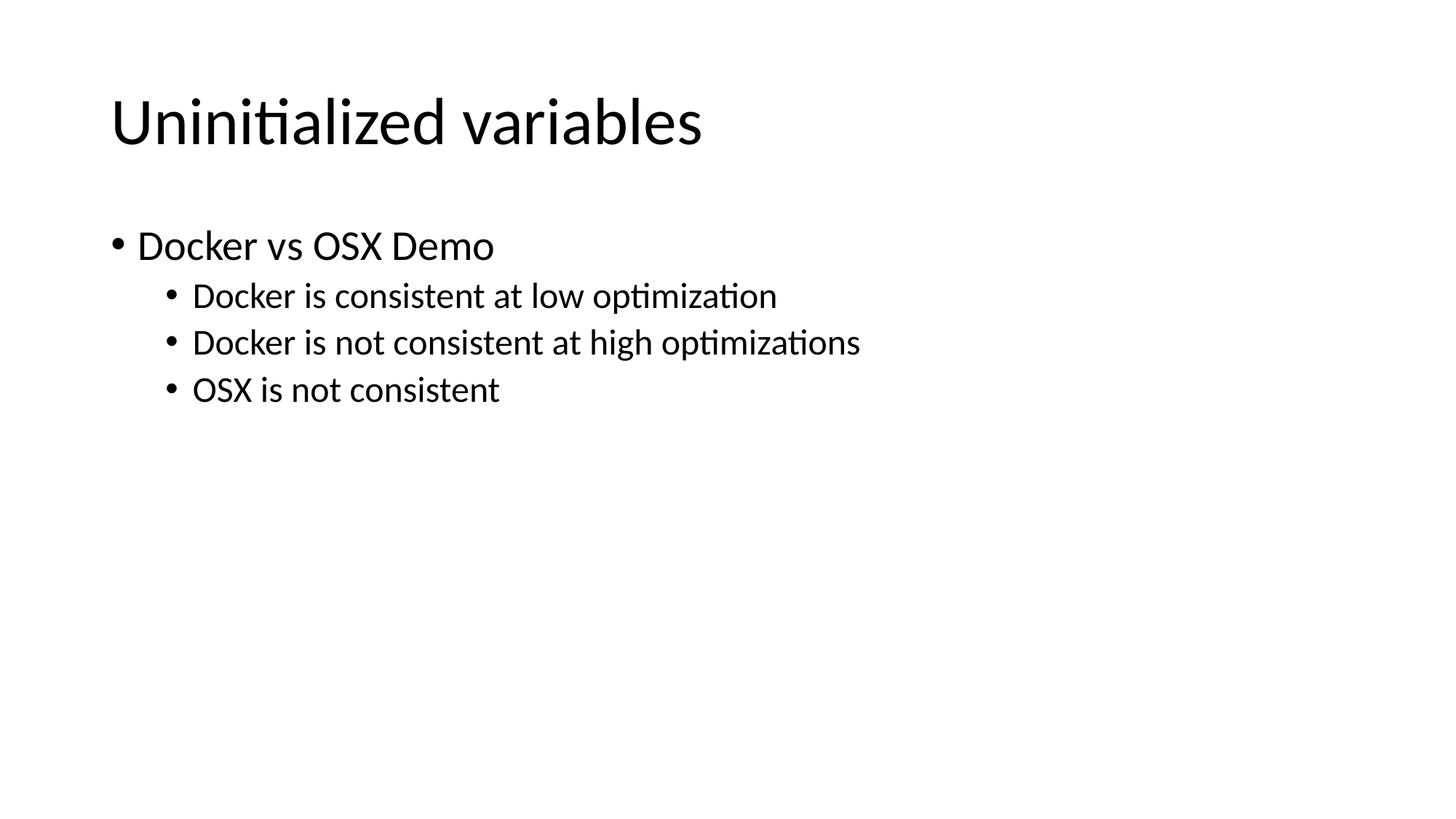

# Uninitialized variables
Docker vs OSX Demo
Docker is consistent at low optimization
Docker is not consistent at high optimizations
OSX is not consistent